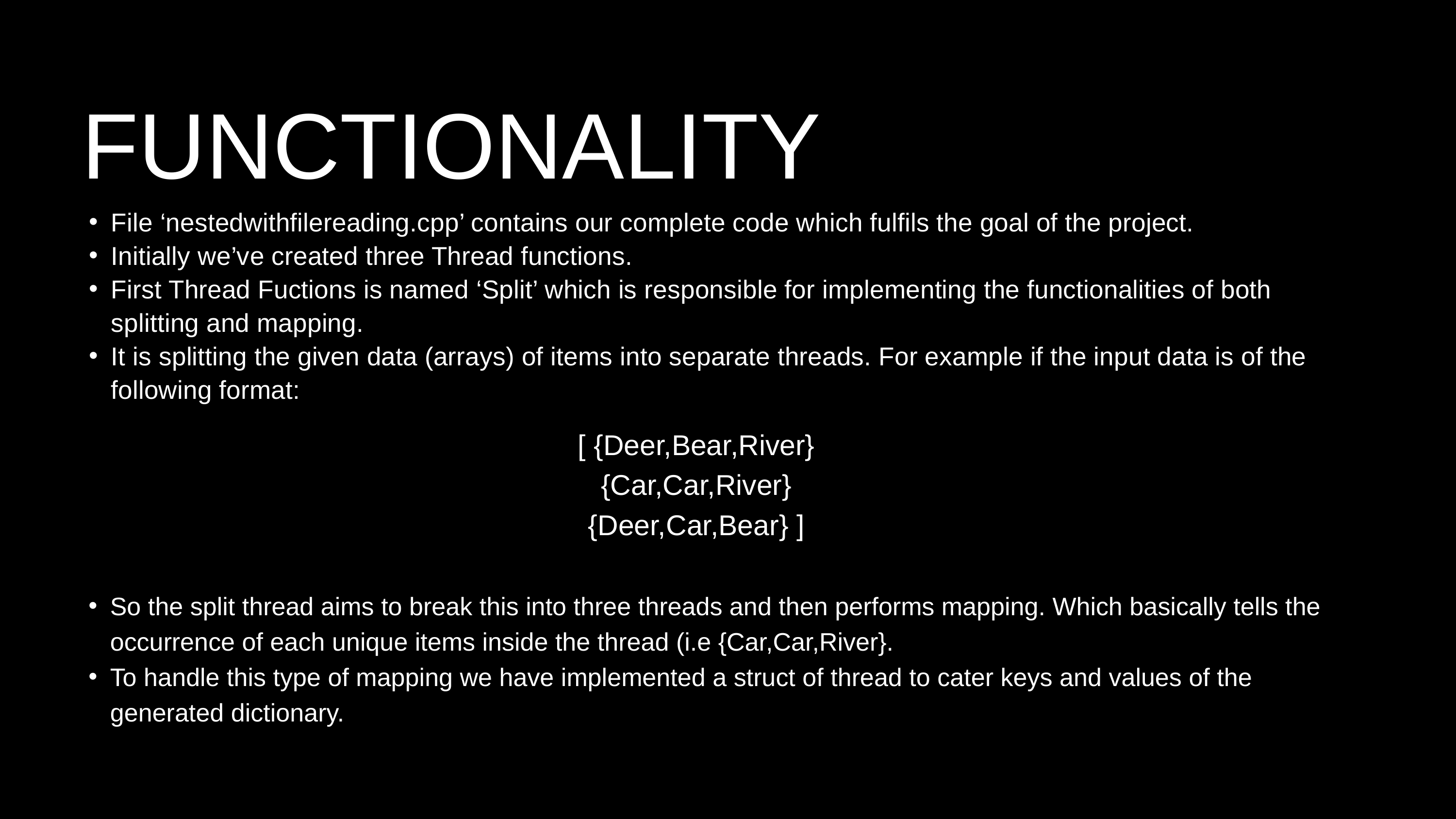

FUNCTIONALITY
File ‘nestedwithfilereading.cpp’ contains our complete code which fulfils the goal of the project.
Initially we’ve created three Thread functions.
First Thread Fuctions is named ‘Split’ which is responsible for implementing the functionalities of both splitting and mapping.
It is splitting the given data (arrays) of items into separate threads. For example if the input data is of the following format:

[ {Deer,Bear,River}
{Car,Car,River}
{Deer,Car,Bear} ]
So the split thread aims to break this into three threads and then performs mapping. Which basically tells the occurrence of each unique items inside the thread (i.e {Car,Car,River}.
To handle this type of mapping we have implemented a struct of thread to cater keys and values of the generated dictionary.